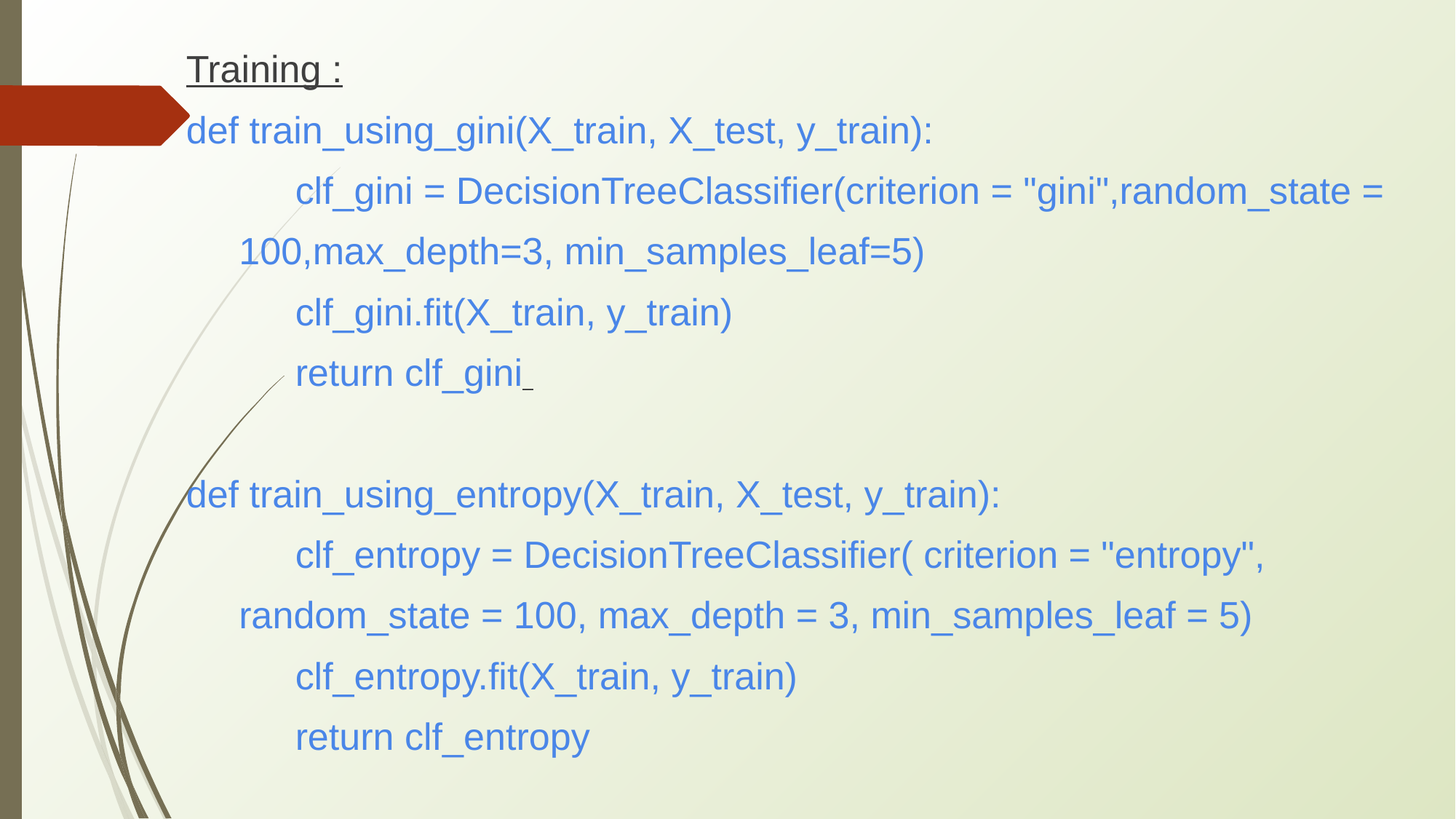

Training :
def train_using_gini(X_train, X_test, y_train):
	clf_gini = DecisionTreeClassifier(criterion = "gini",random_state =
     100,max_depth=3, min_samples_leaf=5)
	clf_gini.fit(X_train, y_train)
	return clf_gini

def train_using_entropy(X_train, X_test, y_train):
	clf_entropy = DecisionTreeClassifier( criterion = "entropy",
     random_state = 100, max_depth = 3, min_samples_leaf = 5)
  	clf_entropy.fit(X_train, y_train)
	return clf_entropy